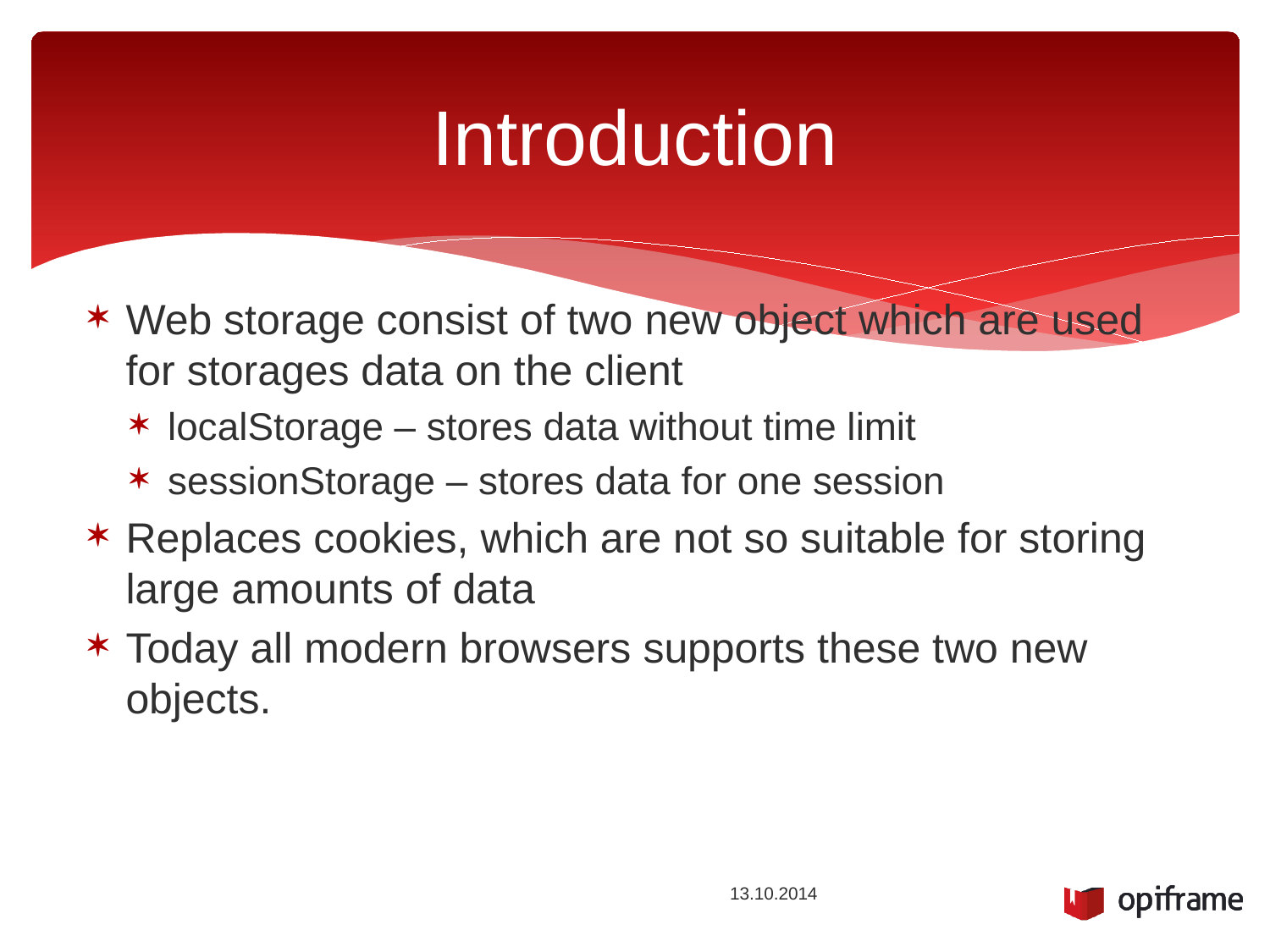

# Introduction
Web storage consist of two new object which are used for storages data on the client
localStorage – stores data without time limit
sessionStorage – stores data for one session
Replaces cookies, which are not so suitable for storing large amounts of data
Today all modern browsers supports these two new objects.

13.10.2014